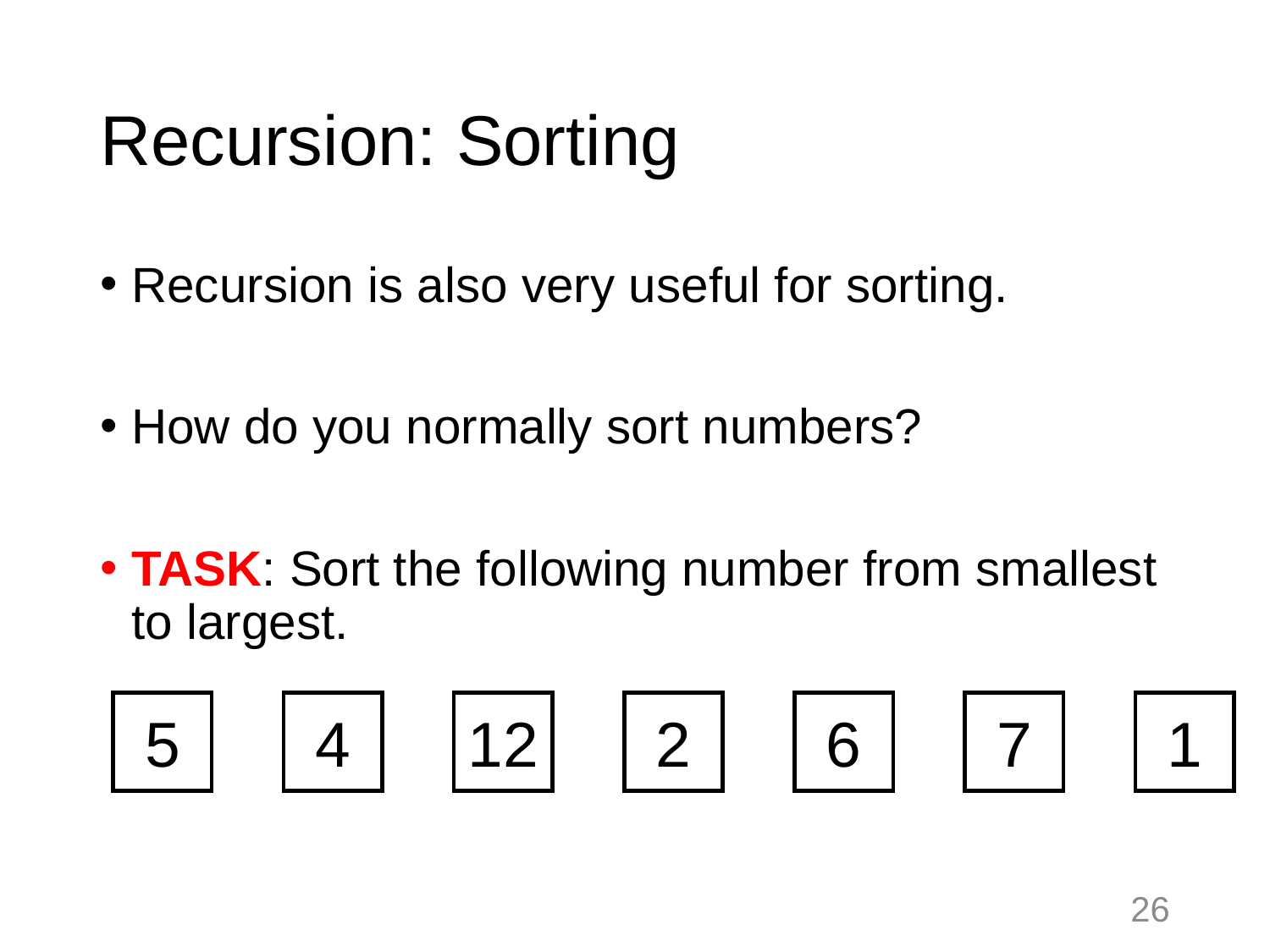

# Recursion: Sorting
Recursion is also very useful for sorting.

How do you normally sort numbers?

TASK: Sort the following number from smallest to largest.
5
4
12
2
6
7
1
26